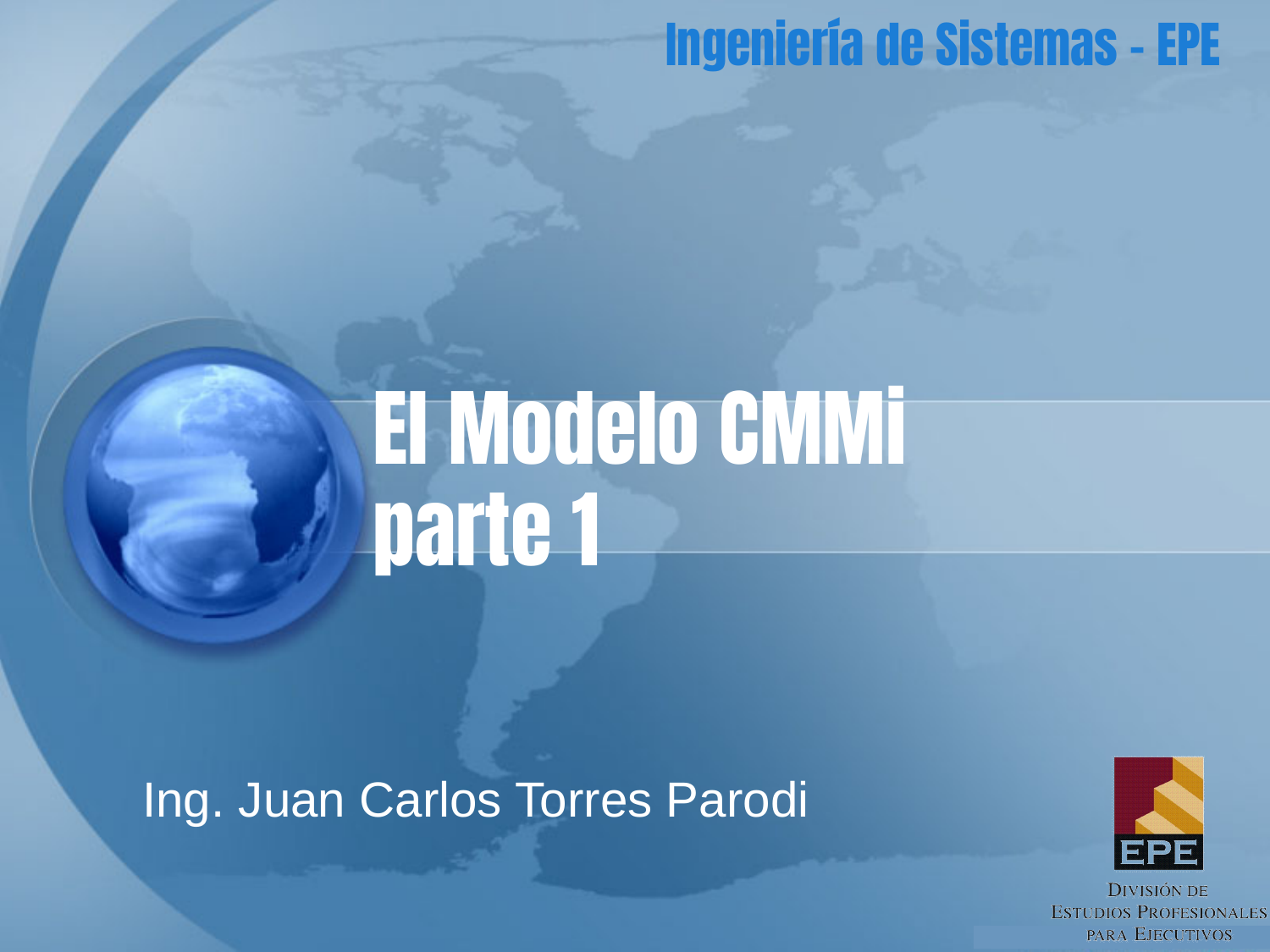

# El Modelo CMMi parte 1
Ing. Juan Carlos Torres Parodi